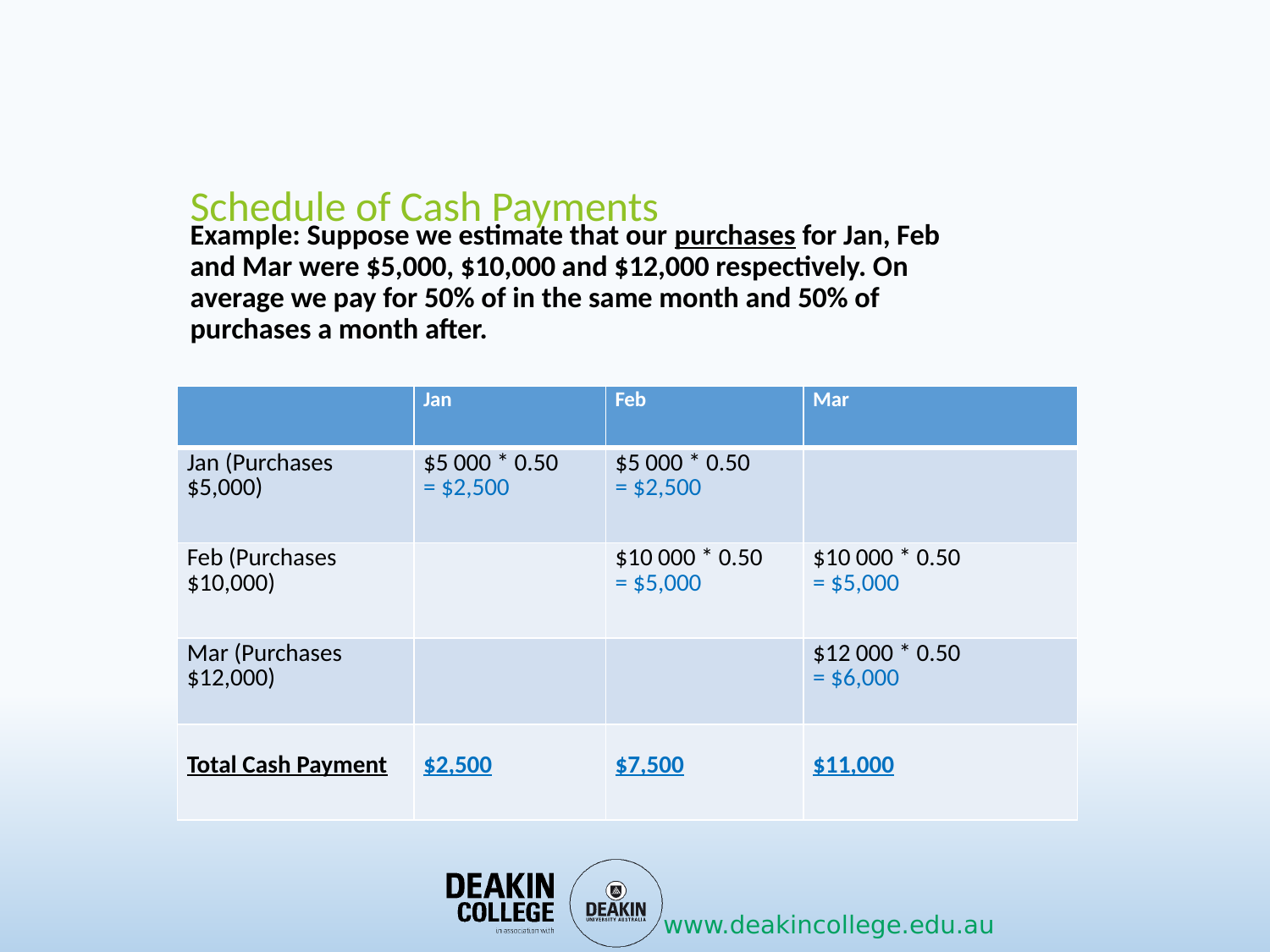

# Schedule of Cash Payments
Example: Suppose we estimate that our purchases for Jan, Feb and Mar were $5,000, $10,000 and $12,000 respectively. On average we pay for 50% of in the same month and 50% of purchases a month after.

|  | Jan | Feb | Mar |
| --- | --- | --- | --- |
| Jan (Purchases $5,000) | $5 000 \* 0.50 = $2,500 | $5 000 \* 0.50 = $2,500 |  |
| Feb (Purchases $10,000) |  | $10 000 \* 0.50 = $5,000 | $10 000 \* 0.50 = $5,000 |
| Mar (Purchases $12,000) |  |  | $12 000 \* 0.50 = $6,000 |
| Total Cash Payment | $2,500 | $7,500 | $11,000 |